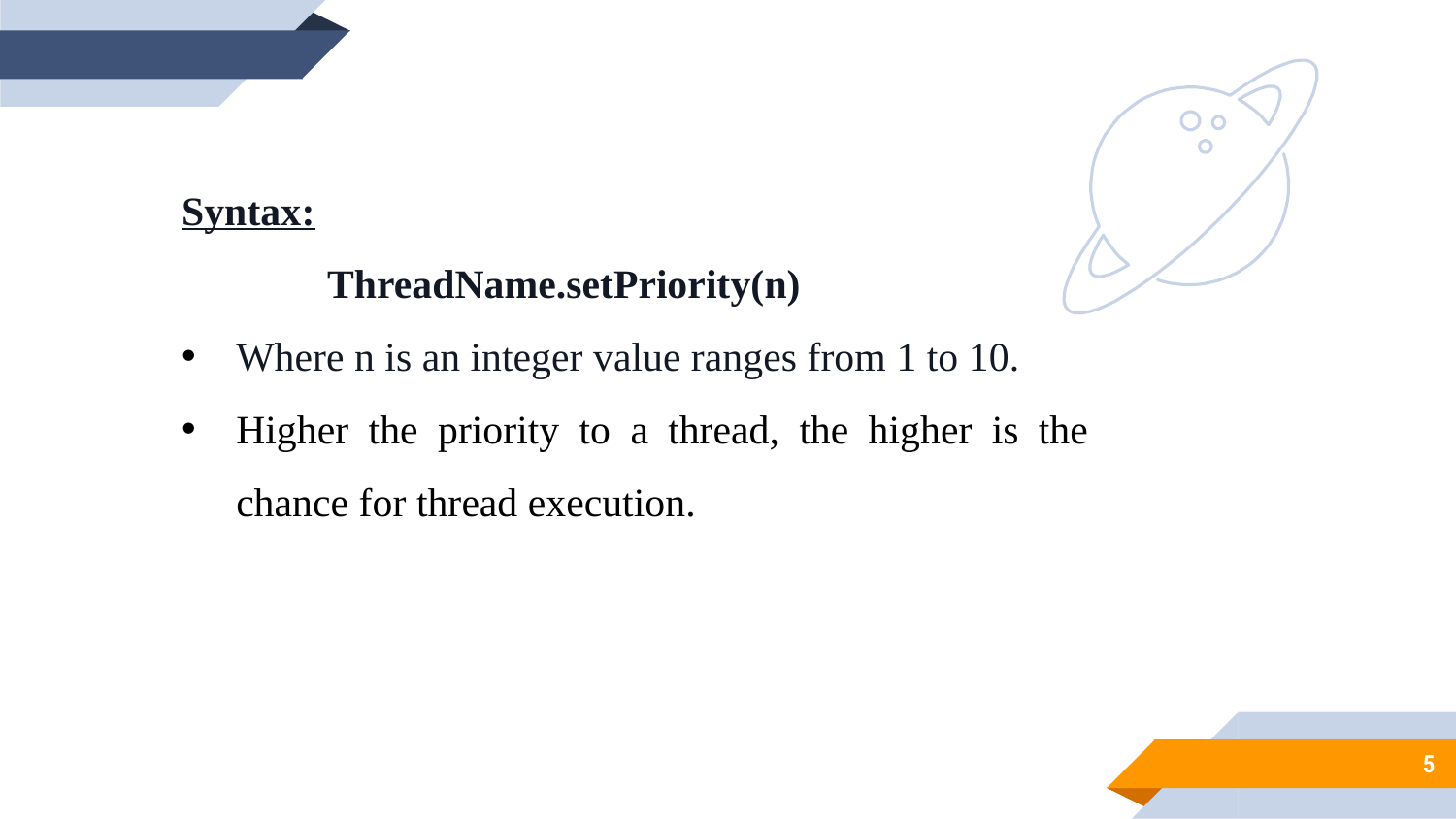

Syntax:
	ThreadName.setPriority(n)
Where n is an integer value ranges from 1 to 10.
Higher the priority to a thread, the higher is the chance for thread execution.

5